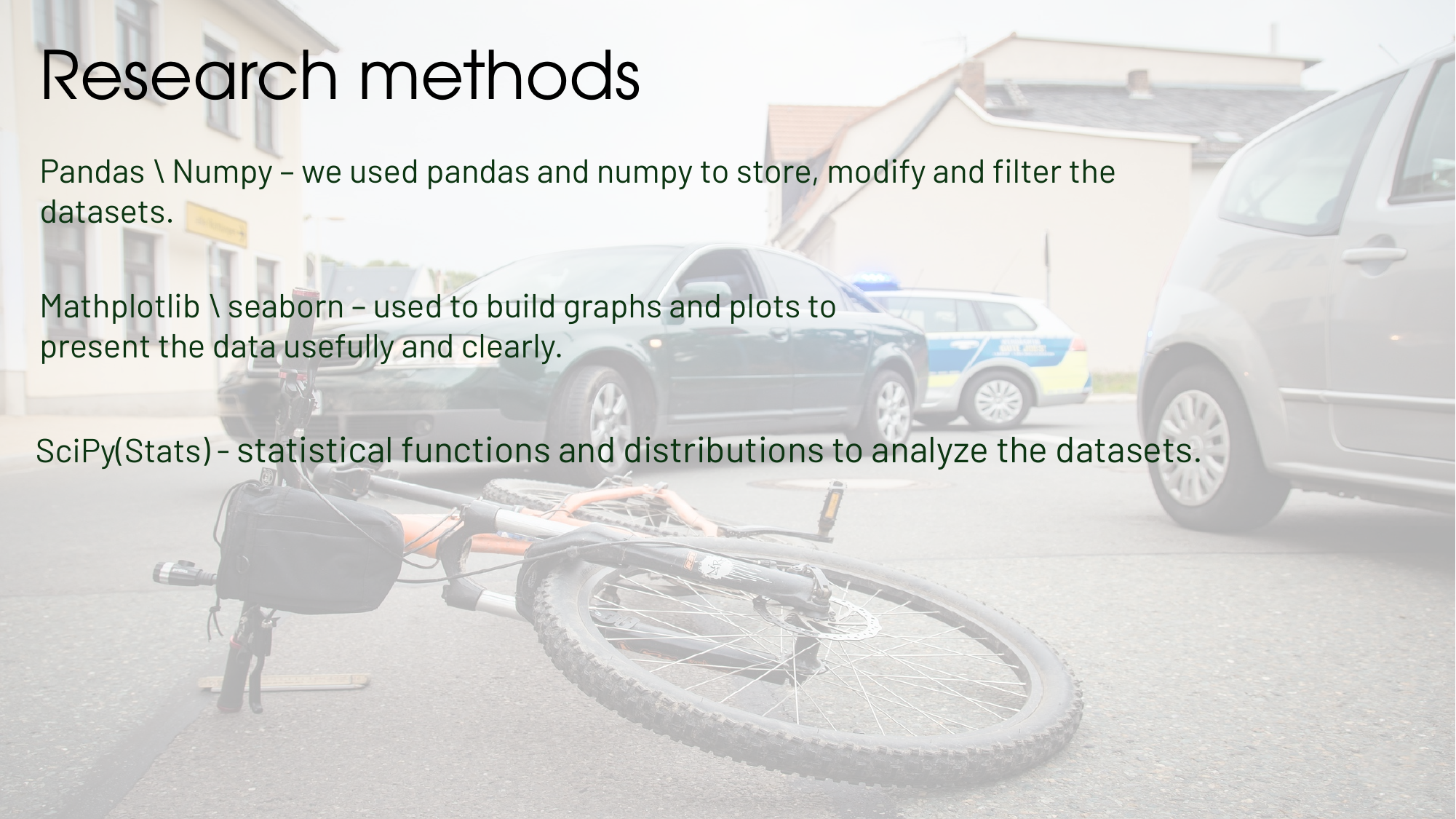

# Research methods
Pandas \ Numpy – we used pandas and numpy to store, modify and filter the datasets.
Mathplotlib \ seaborn – used to build graphs and plots to present the data usefully and clearly.
SciPy(Stats) - statistical functions and distributions to analyze the datasets.